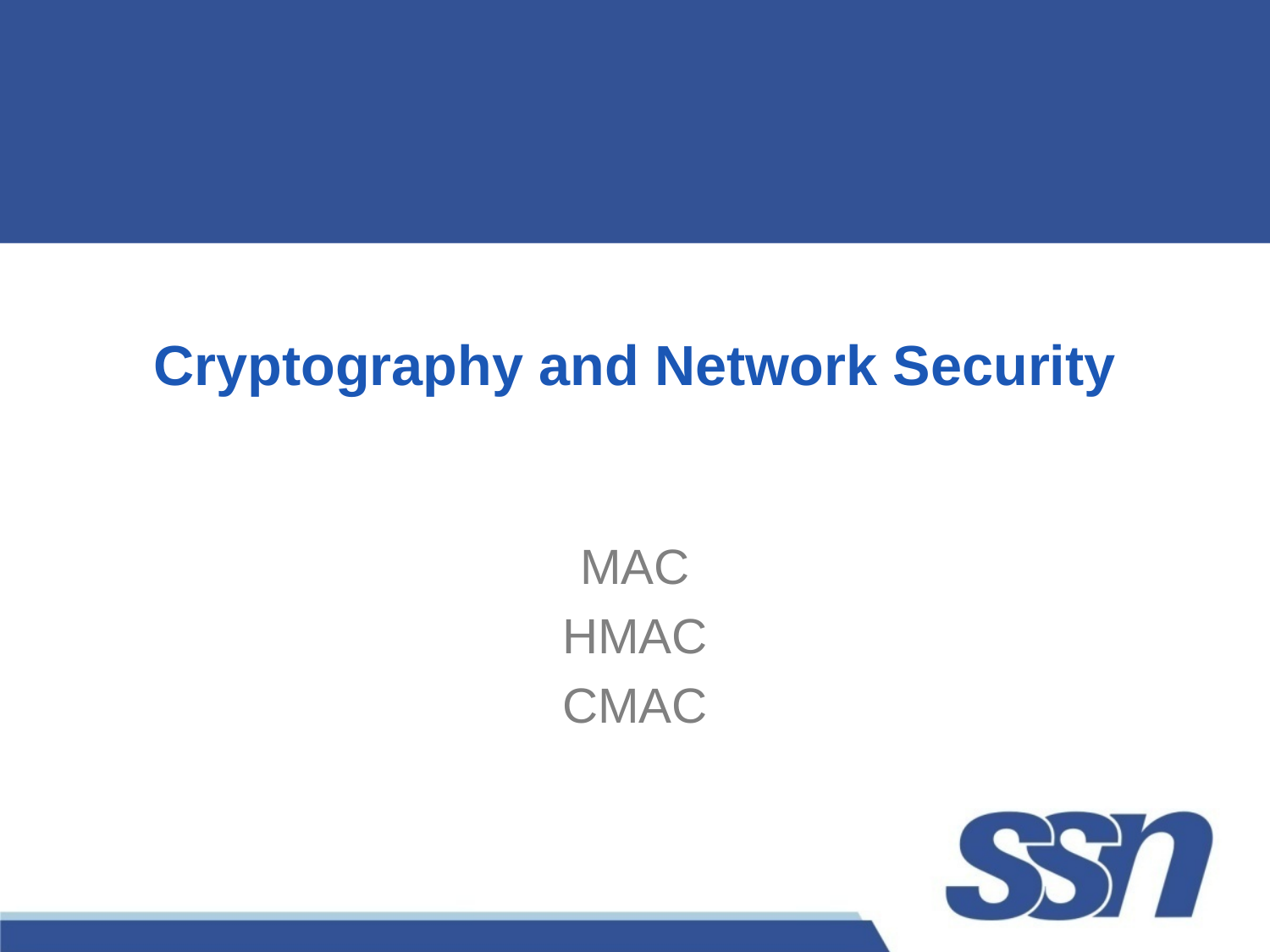

# Cryptography and Network Security
MAC
HMAC
CMAC